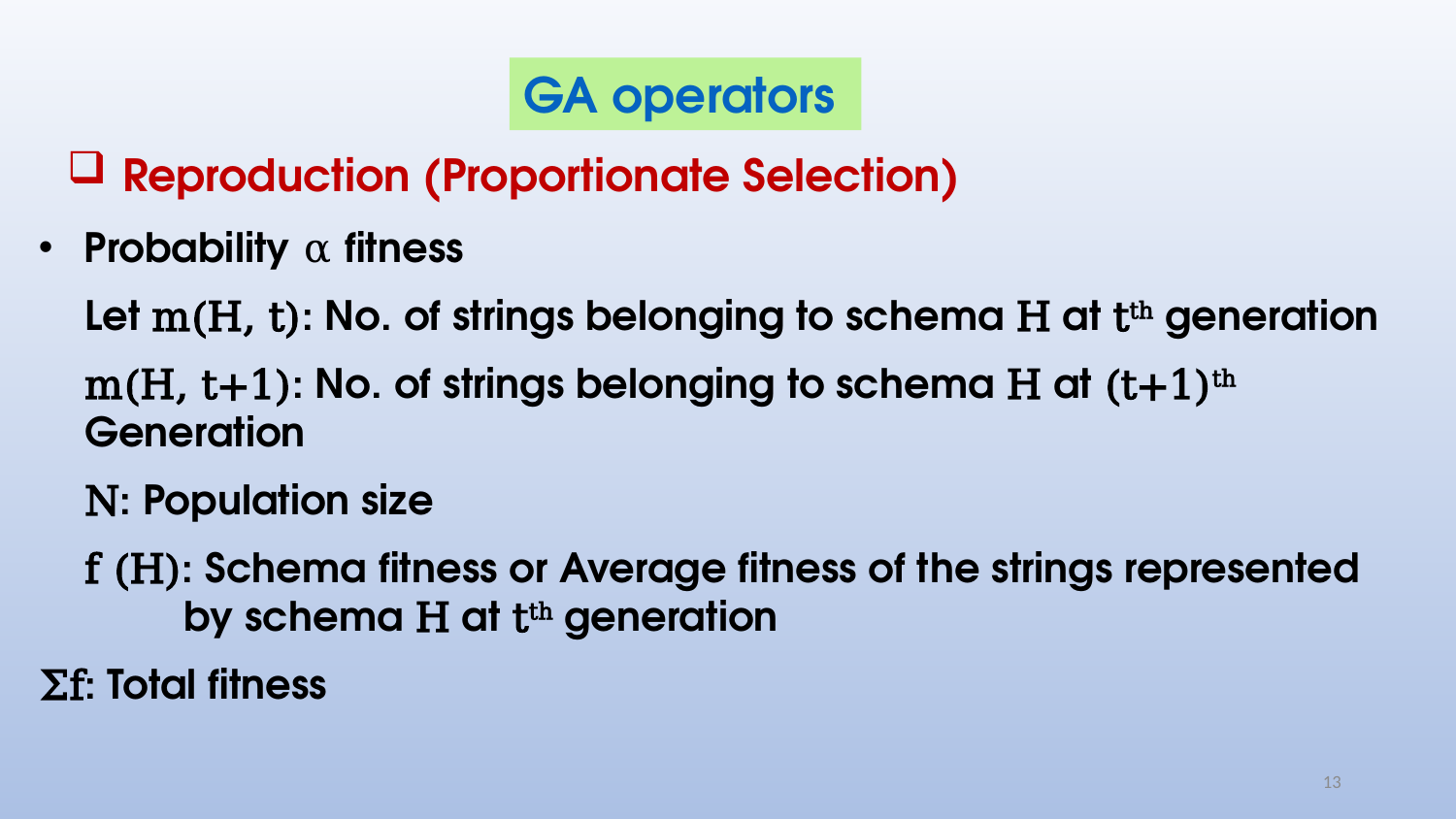

Reproduction (Proportionate Selection)
GA operators
Probability α fitness

Let m(H, t): No. of strings belonging to schema H at tth generation

m(H, t+1): No. of strings belonging to schema H at (t+1)th Generation

N: Population size

f (H): Schema fitness or Average fitness of the strings represented     by schema H at tth generation

Σf: Total fitness
13